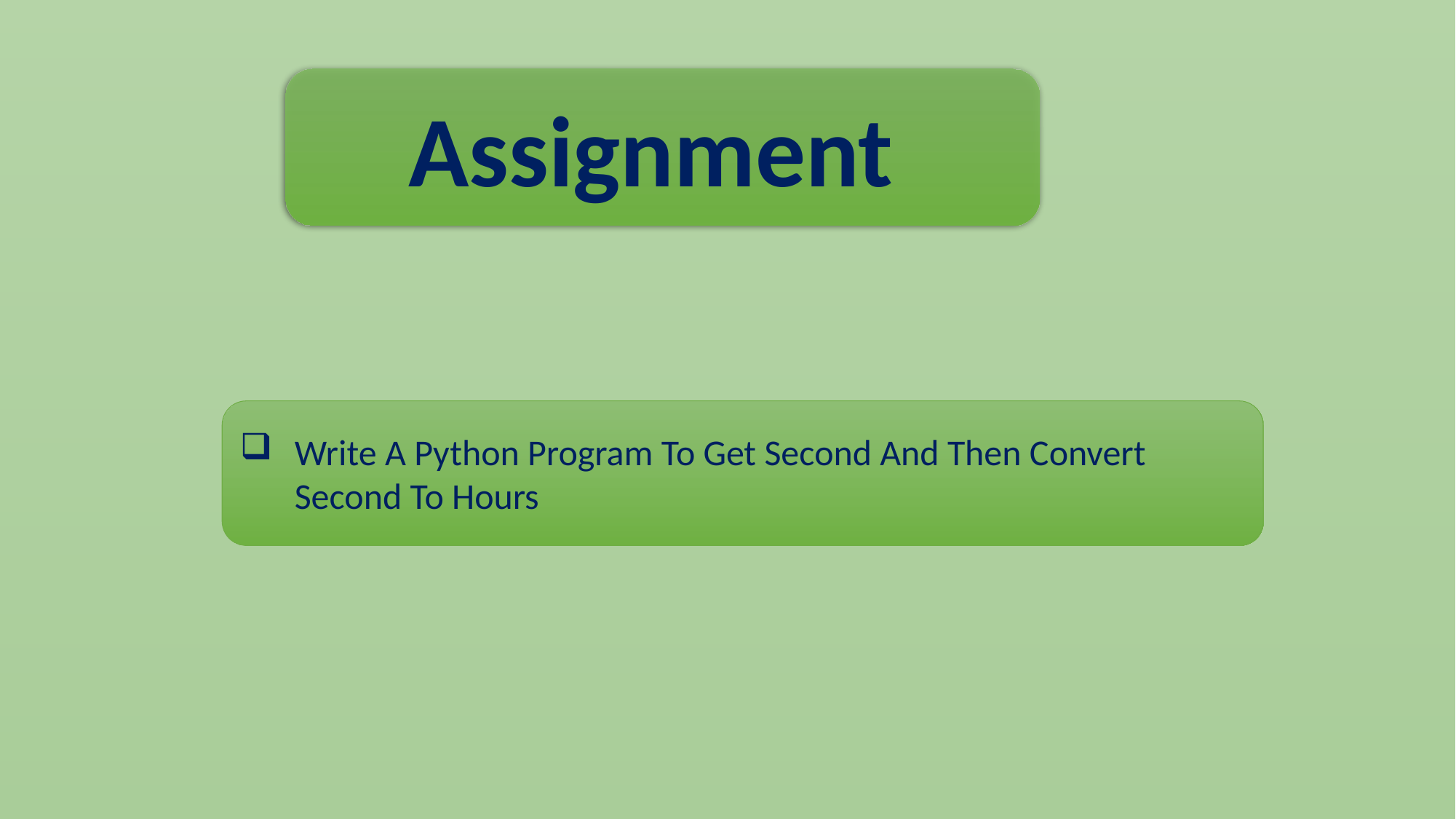

Assignment
Write A Python Program To Get Second And Then Convert Second To Hours